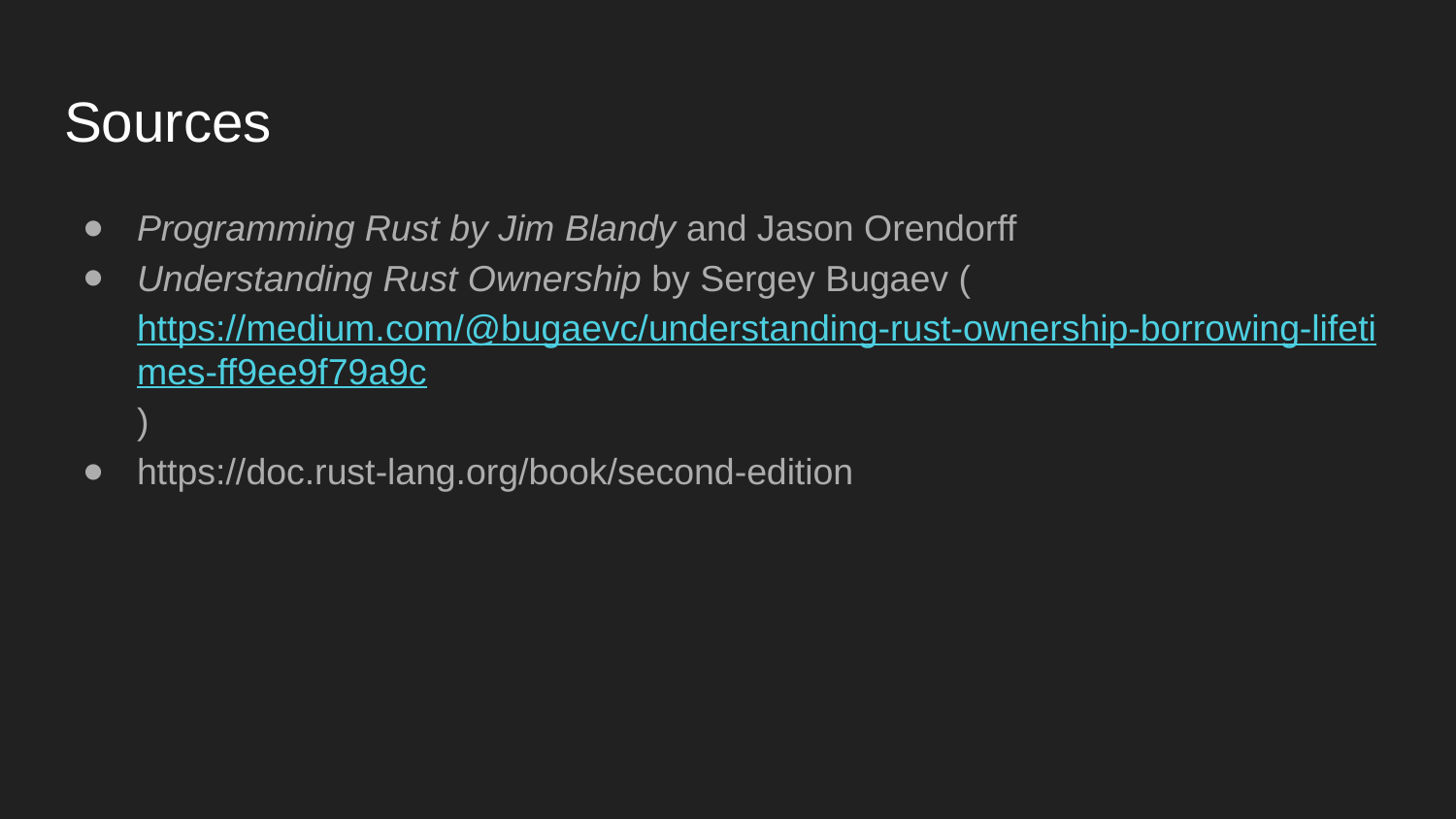

# Sources
Programming Rust by Jim Blandy and Jason Orendorff
Understanding Rust Ownership by Sergey Bugaev (https://medium.com/@bugaevc/understanding-rust-ownership-borrowing-lifetimes-ff9ee9f79a9c)
https://doc.rust-lang.org/book/second-edition